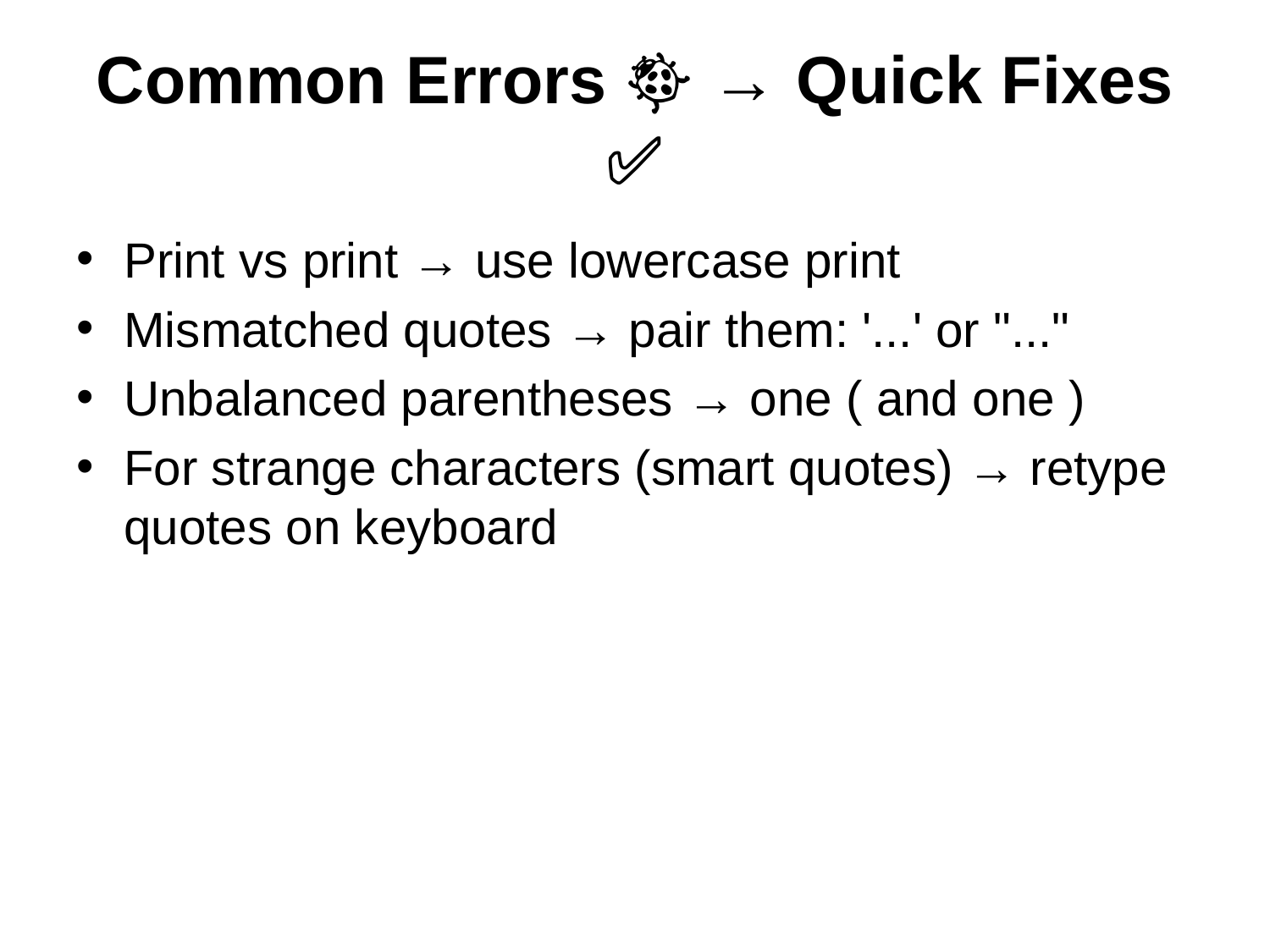

# Common Errors 🐞 → Quick Fixes ✅
Print vs print → use lowercase print
Mismatched quotes → pair them: '...' or "..."
Unbalanced parentheses → one ( and one )
For strange characters (smart quotes) → retype quotes on keyboard